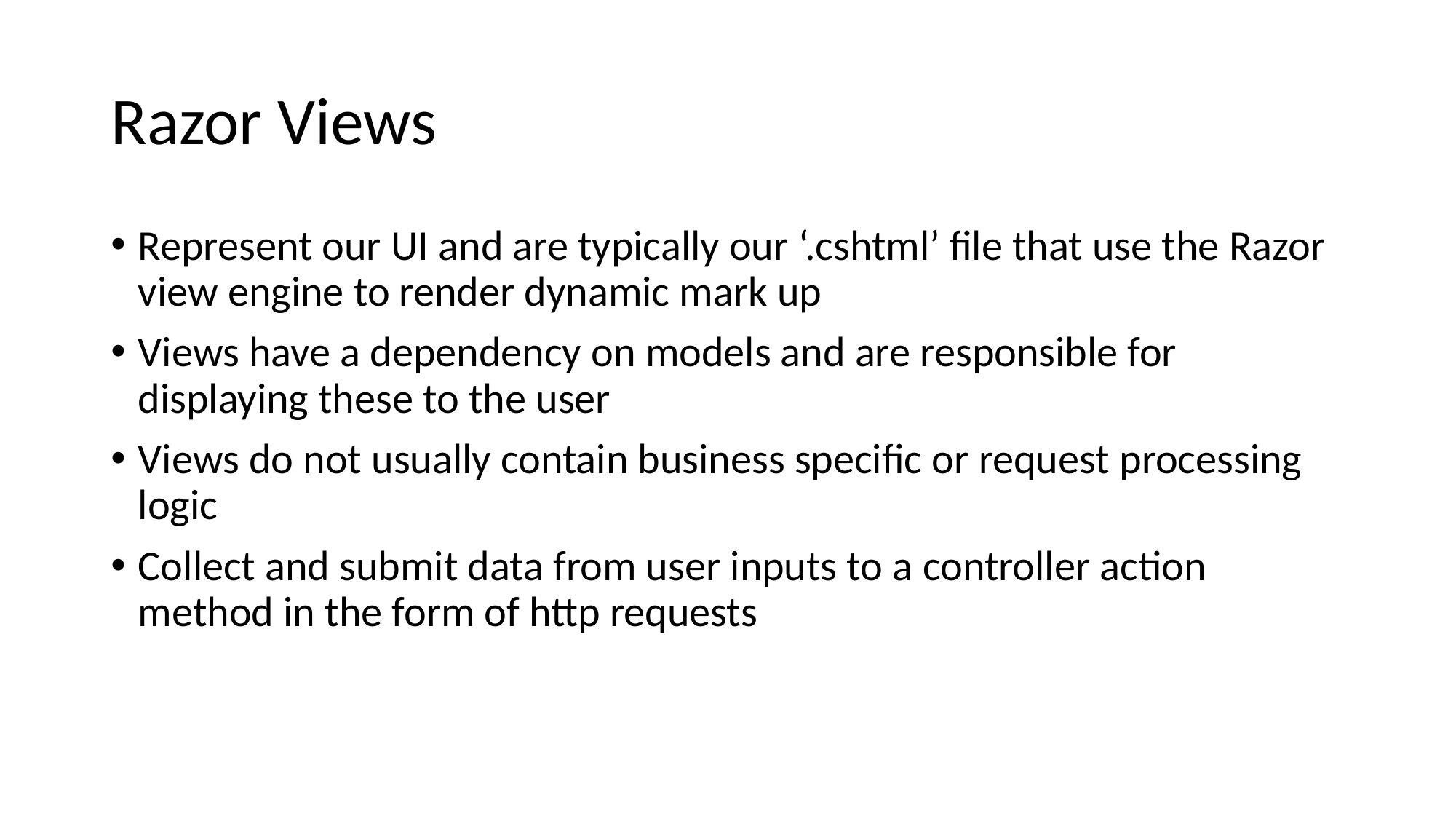

# Razor Views
Represent our UI and are typically our ‘.cshtml’ file that use the Razor view engine to render dynamic mark up
Views have a dependency on models and are responsible for displaying these to the user
Views do not usually contain business specific or request processing logic
Collect and submit data from user inputs to a controller action method in the form of http requests